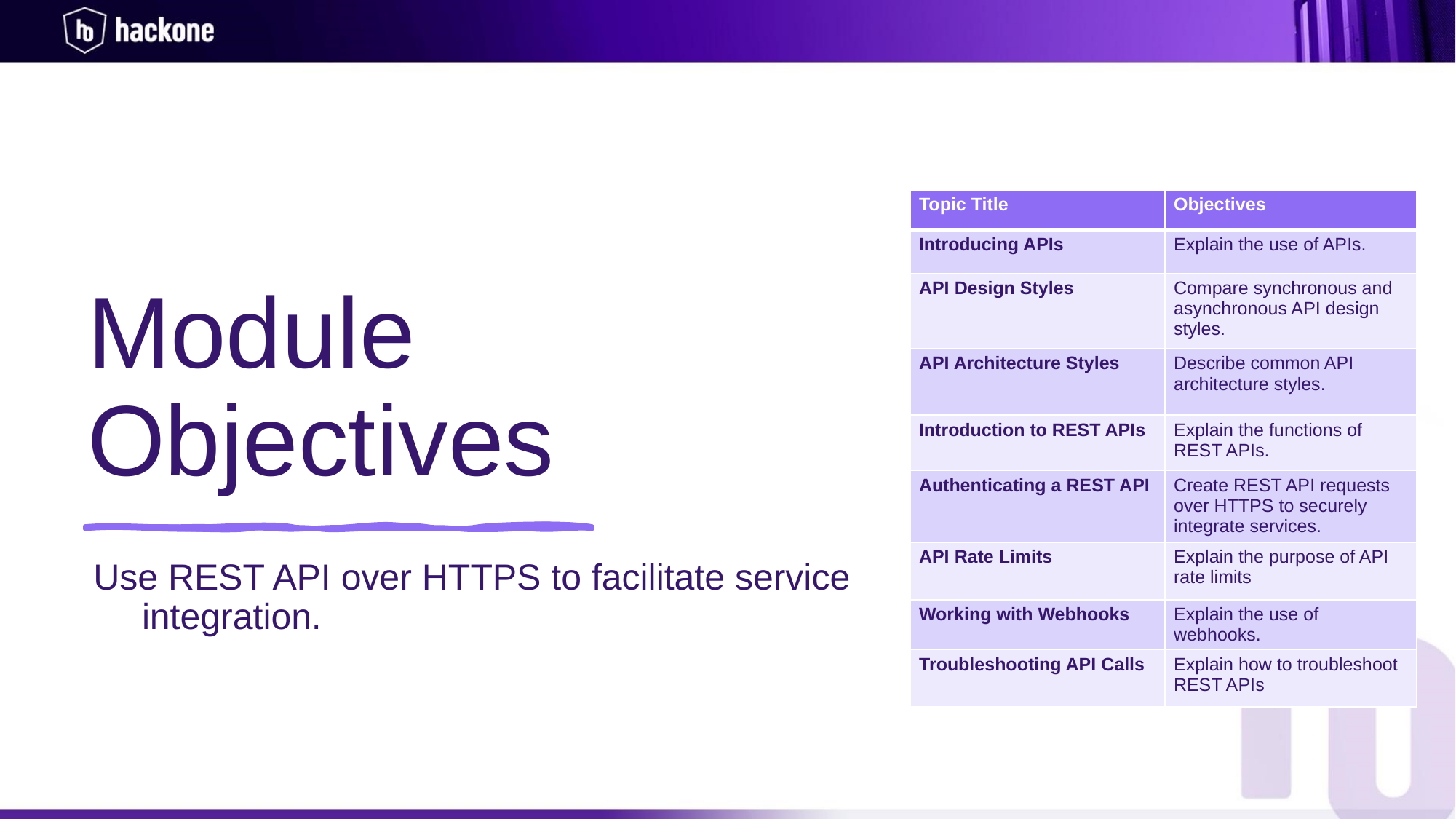

# Module Objectives
| Topic Title | Objectives |
| --- | --- |
| Introducing APIs | Explain the use of APIs. |
| API Design Styles | Compare synchronous and asynchronous API design styles. |
| API Architecture Styles | Describe common API architecture styles. |
| Introduction to REST APIs | Explain the functions of REST APIs. |
| Authenticating a REST API | Create REST API requests over HTTPS to securely integrate services. |
| API Rate Limits | Explain the purpose of API rate limits |
| Working with Webhooks | Explain the use of webhooks. |
| Troubleshooting API Calls | Explain how to troubleshoot REST APIs |

Use REST API over HTTPS to facilitate service integration.